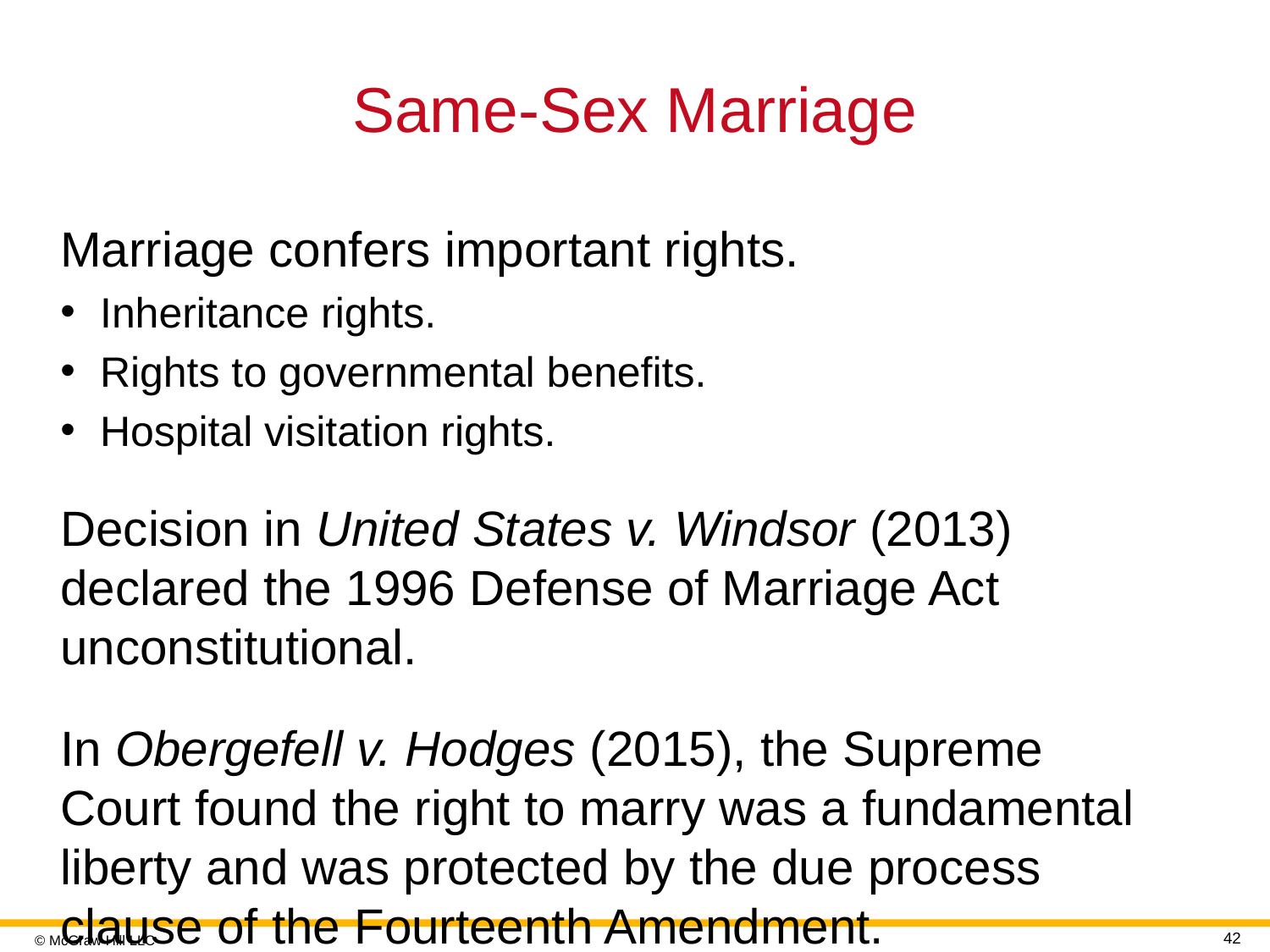

# Same-Sex Marriage
Marriage confers important rights.
Inheritance rights.
Rights to governmental benefits.
Hospital visitation rights.
Decision in United States v. Windsor (2013) declared the 1996 Defense of Marriage Act unconstitutional.
In Obergefell v. Hodges (2015), the Supreme Court found the right to marry was a fundamental liberty and was protected by the due process clause of the Fourteenth Amendment.
42